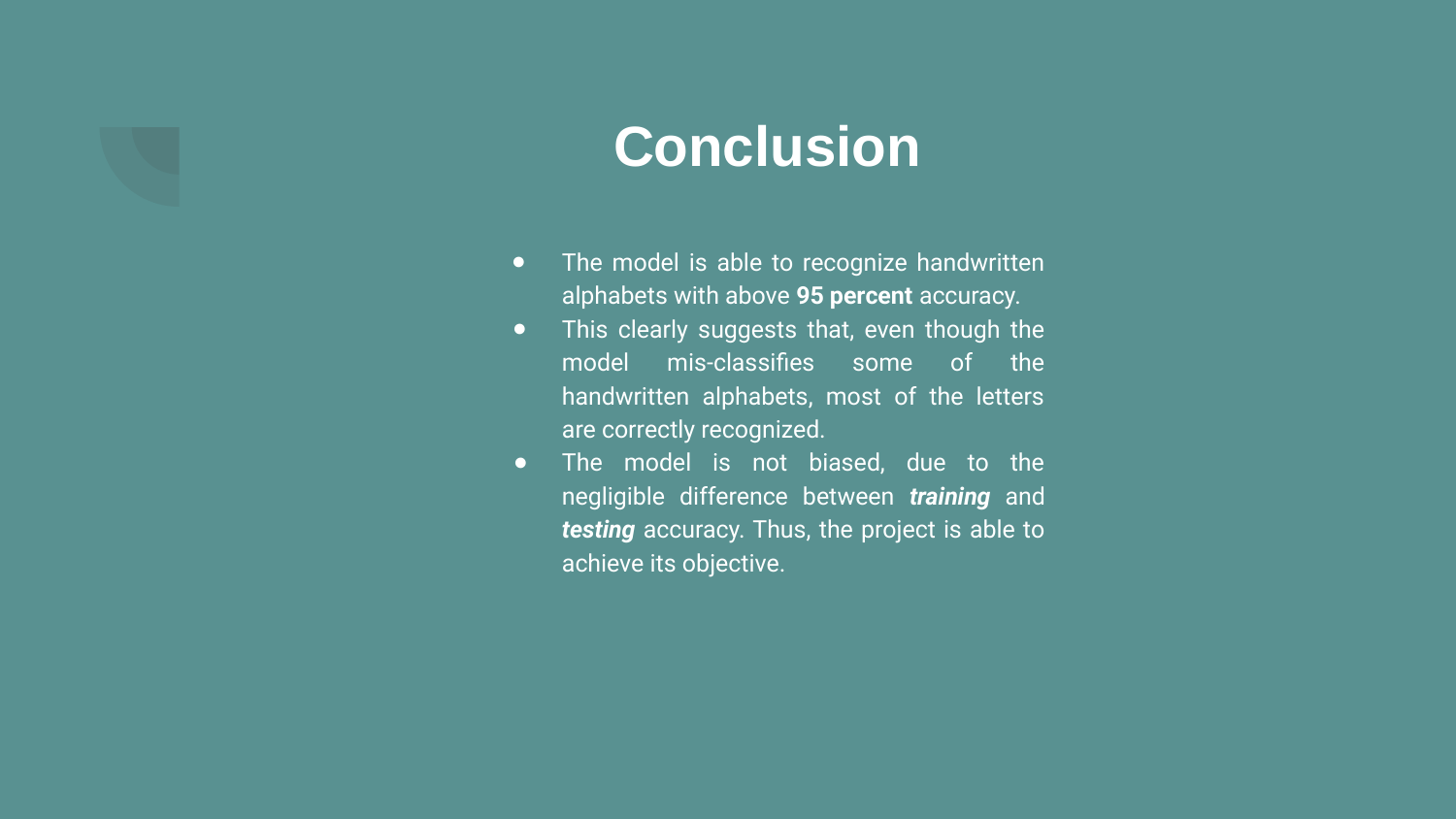

# Conclusion
The model is able to recognize handwritten alphabets with above 95 percent accuracy.
This clearly suggests that, even though the model mis-classifies some of the handwritten alphabets, most of the letters are correctly recognized.
The model is not biased, due to the negligible difference between training and testing accuracy. Thus, the project is able to achieve its objective.